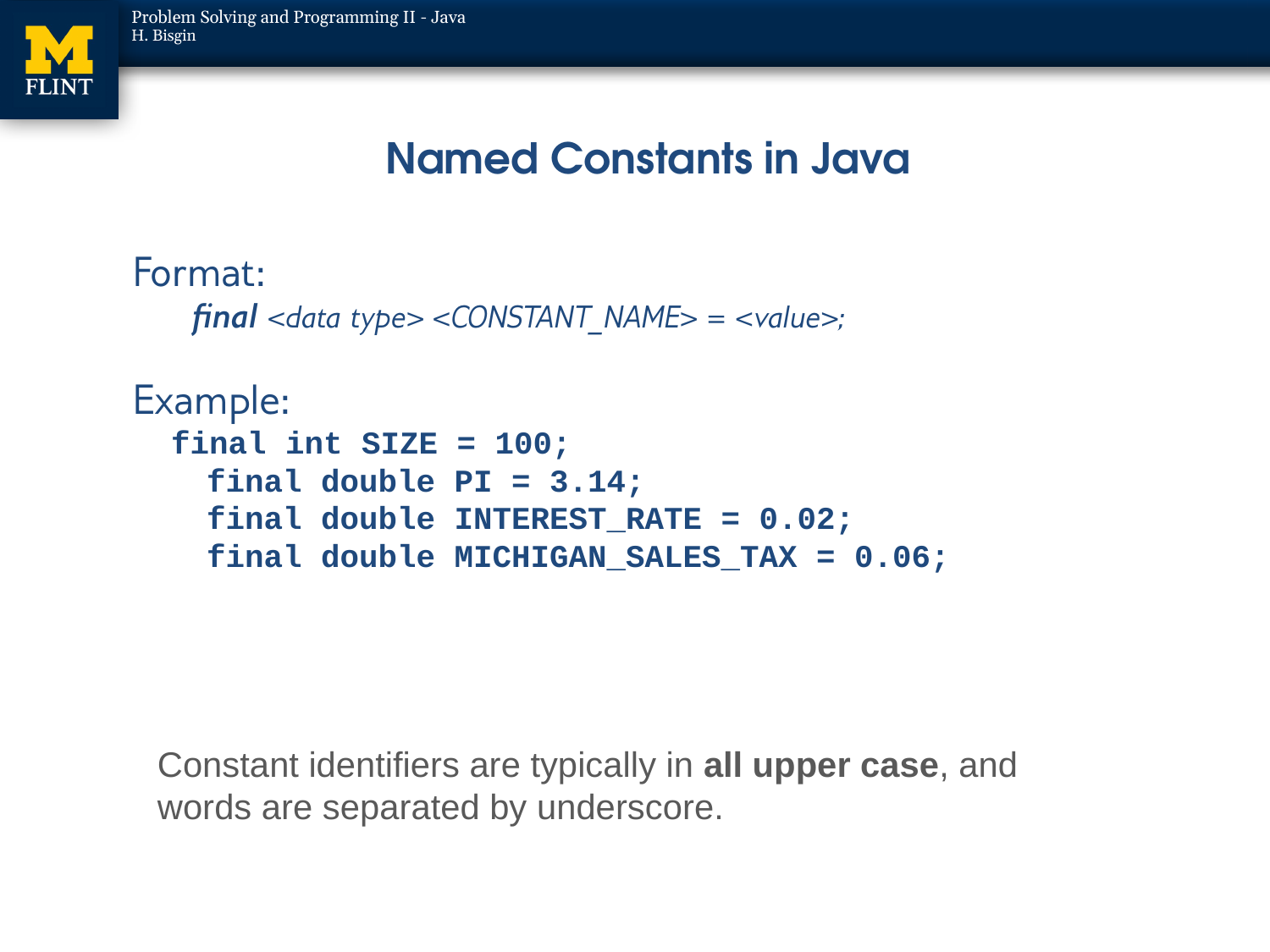

# Named Constants in Java

	Format:
   final <data type> <CONSTANT_NAME> = <value>;

	Example:
	    final int SIZE = 100;
     final double PI = 3.14;
     final double INTEREST_RATE = 0.02;
     final double MICHIGAN_SALES_TAX = 0.06;

Constant identifiers are typically in all upper case, and words are separated by underscore.